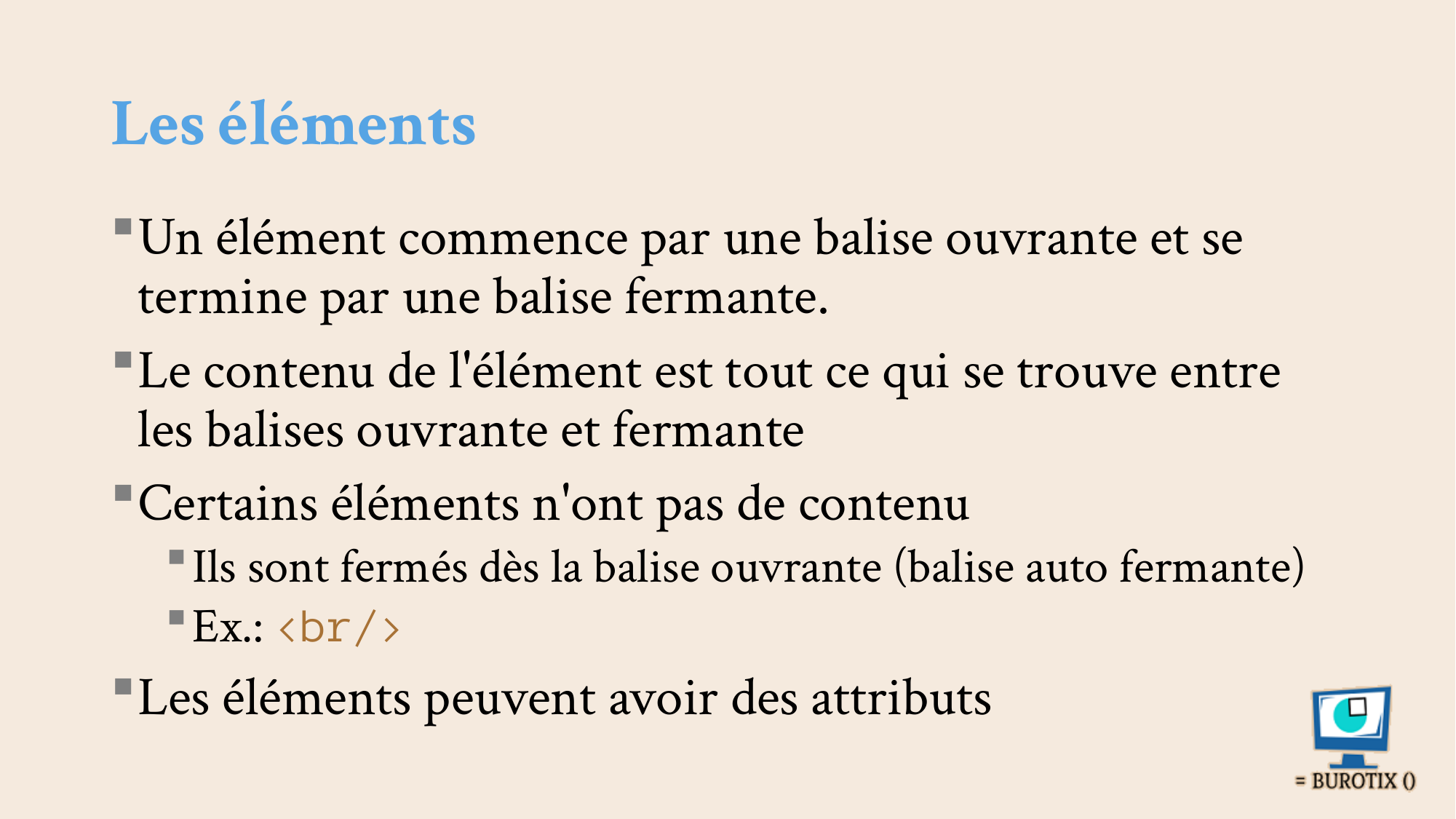

# Les éléments
Un élément commence par une balise ouvrante et se termine par une balise fermante.
Le contenu de l'élément est tout ce qui se trouve entre les balises ouvrante et fermante
Certains éléments n'ont pas de contenu
Ils sont fermés dès la balise ouvrante (balise auto fermante)
Ex.: <br/>
Les éléments peuvent avoir des attributs